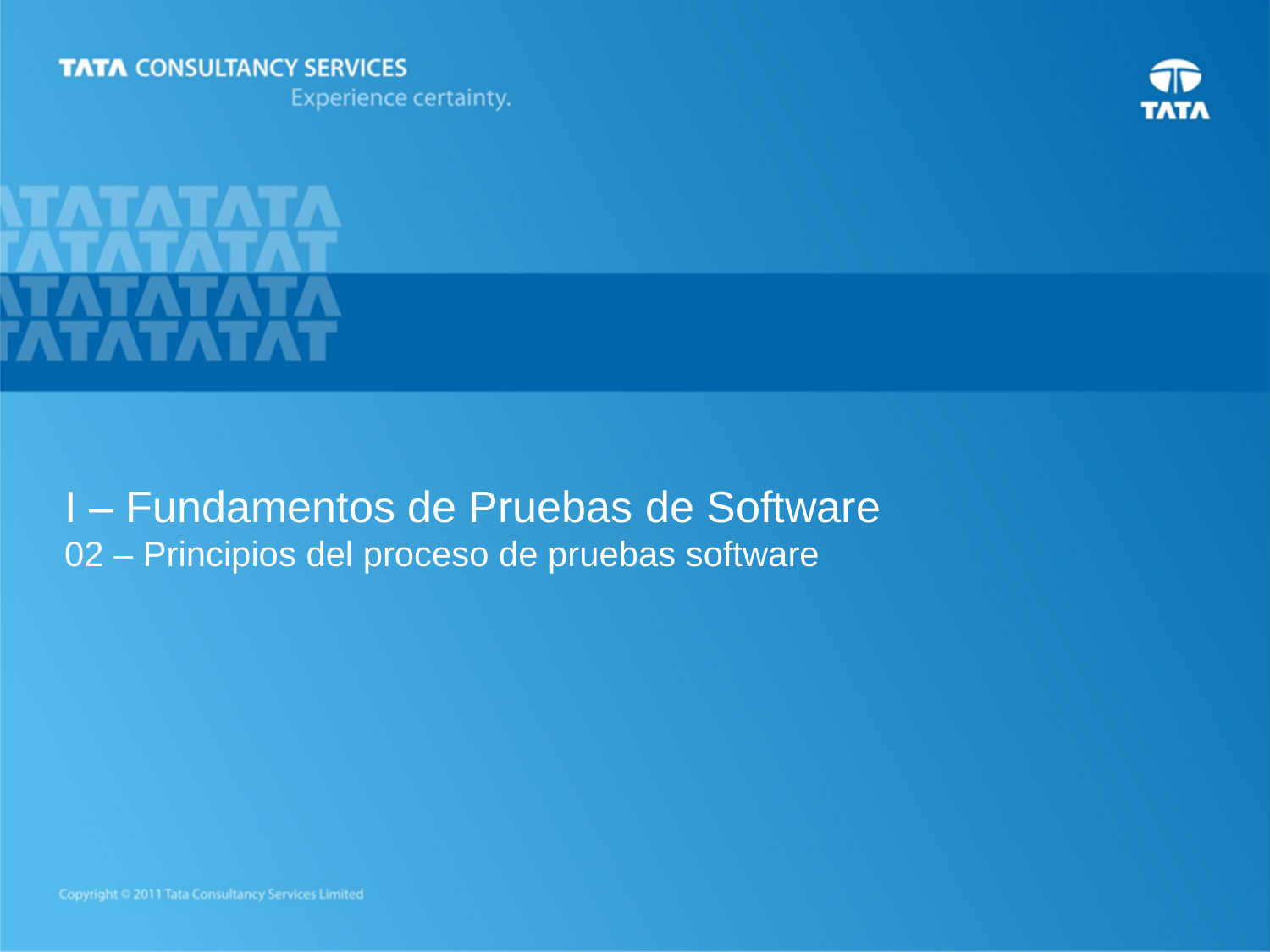

# I – Fundamentos de Pruebas de Software 02 – Principios del proceso de pruebas software